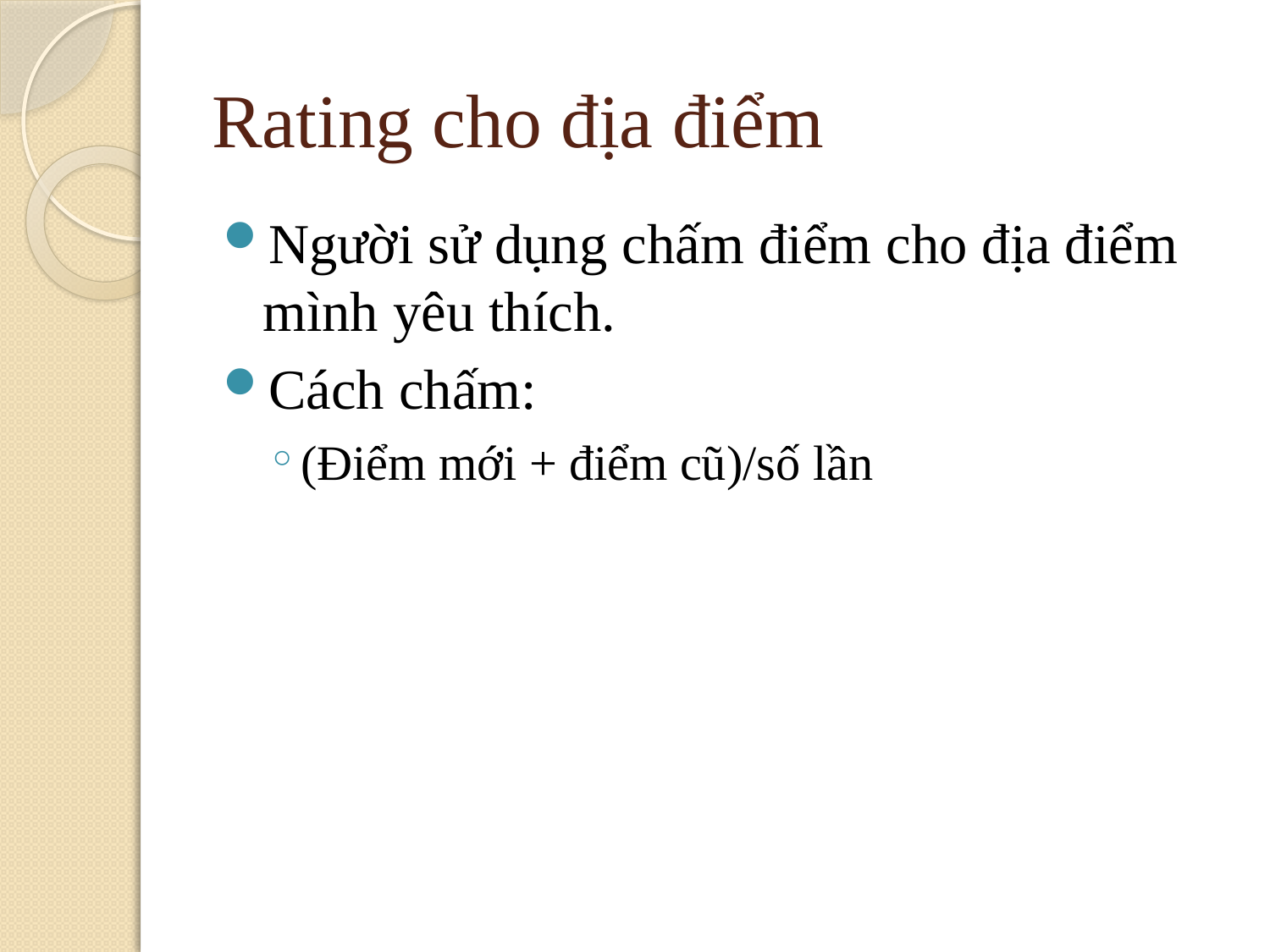

# Rating cho địa điểm
Người sử dụng chấm điểm cho địa điểm mình yêu thích.
Cách chấm:
(Điểm mới + điểm cũ)/số lần